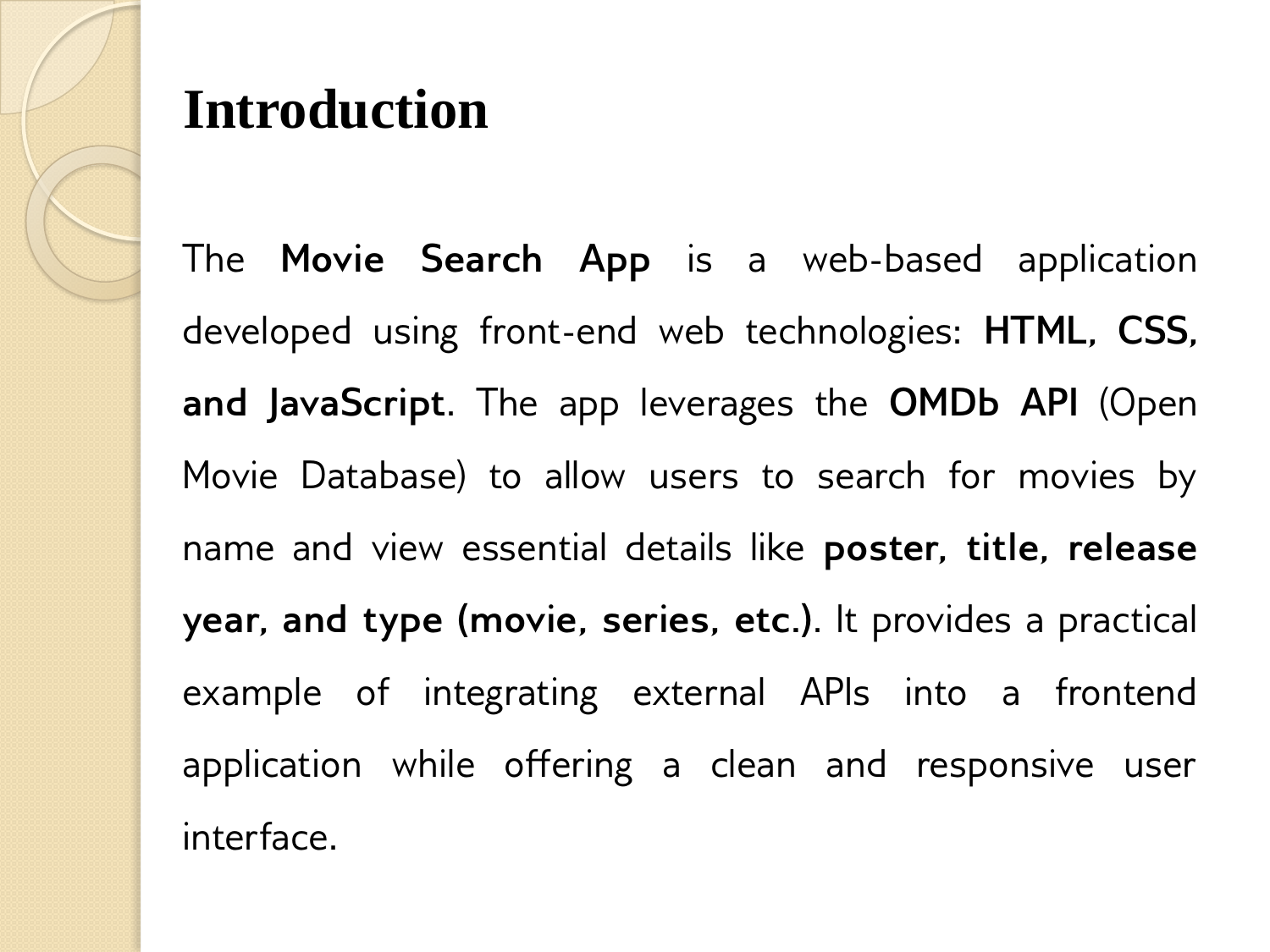

# Introduction
The Movie Search App is a web-based application developed using front-end web technologies: HTML, CSS, and JavaScript. The app leverages the OMDb API (Open Movie Database) to allow users to search for movies by name and view essential details like poster, title, release year, and type (movie, series, etc.). It provides a practical example of integrating external APIs into a frontend application while offering a clean and responsive user interface.